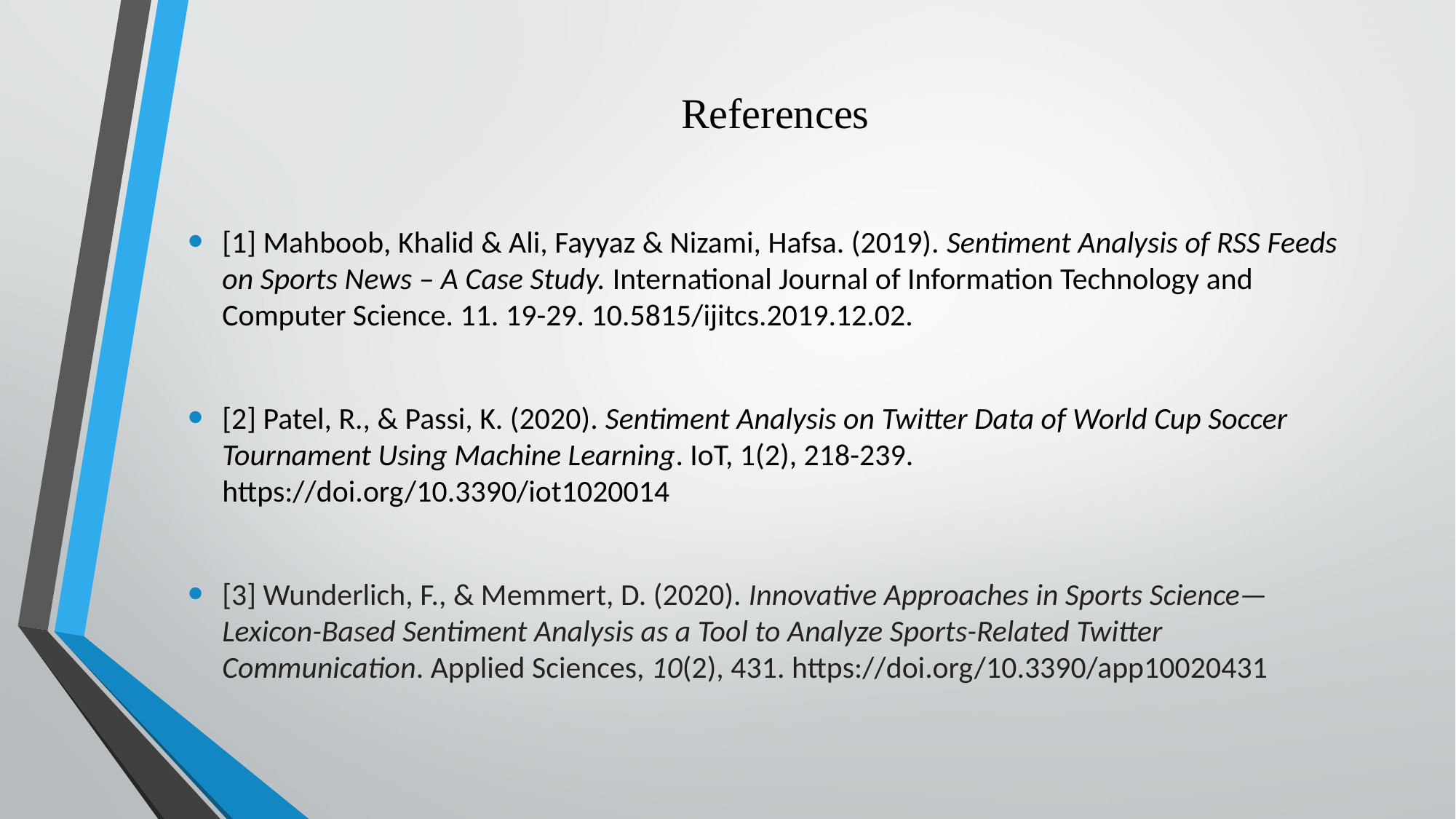

# References
[1] Mahboob, Khalid & Ali, Fayyaz & Nizami, Hafsa. (2019). Sentiment Analysis of RSS Feeds on Sports News – A Case Study. International Journal of Information Technology and Computer Science. 11. 19-29. 10.5815/ijitcs.2019.12.02.

[2] Patel, R., & Passi, K. (2020). Sentiment Analysis on Twitter Data of World Cup Soccer Tournament Using Machine Learning. IoT, 1(2), 218-239. https://doi.org/10.3390/iot1020014

[3] Wunderlich, F., & Memmert, D. (2020). Innovative Approaches in Sports Science—Lexicon-Based Sentiment Analysis as a Tool to Analyze Sports-Related Twitter Communication. Applied Sciences, 10(2), 431. https://doi.org/10.3390/app10020431